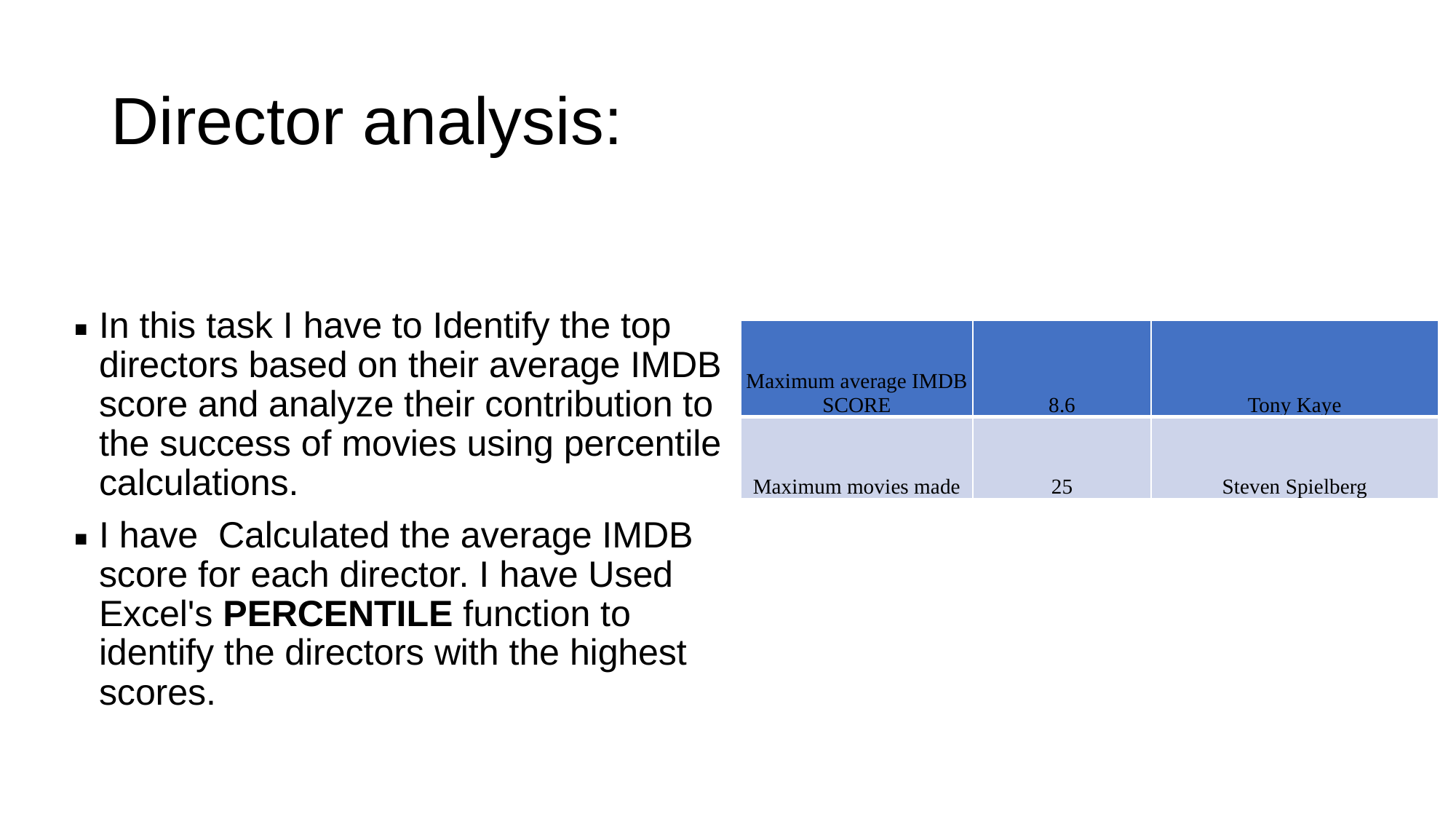

# Director analysis:
In this task I have to Identify the top directors based on their average IMDB score and analyze their contribution to the success of movies using percentile calculations.
I have  Calculated the average IMDB score for each director. I have Used Excel's PERCENTILE function to identify the directors with the highest scores.
| Maximum average IMDB SCORE | 8.6 | Tony Kaye |
| --- | --- | --- |
| Maximum movies made | 25 | Steven Spielberg |